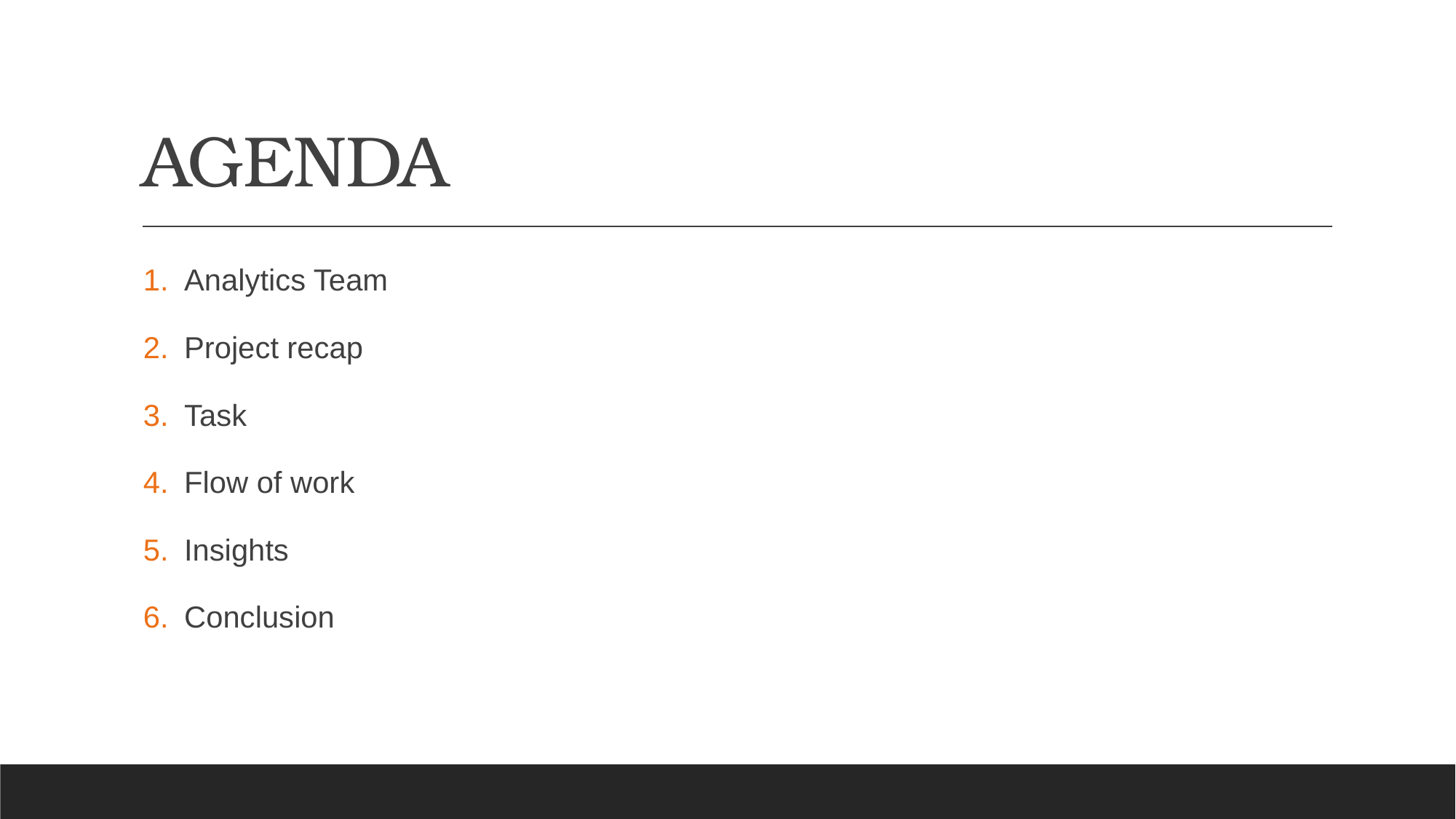

# AGENDA
Analytics Team
Project recap
Task
Flow of work
Insights
Conclusion